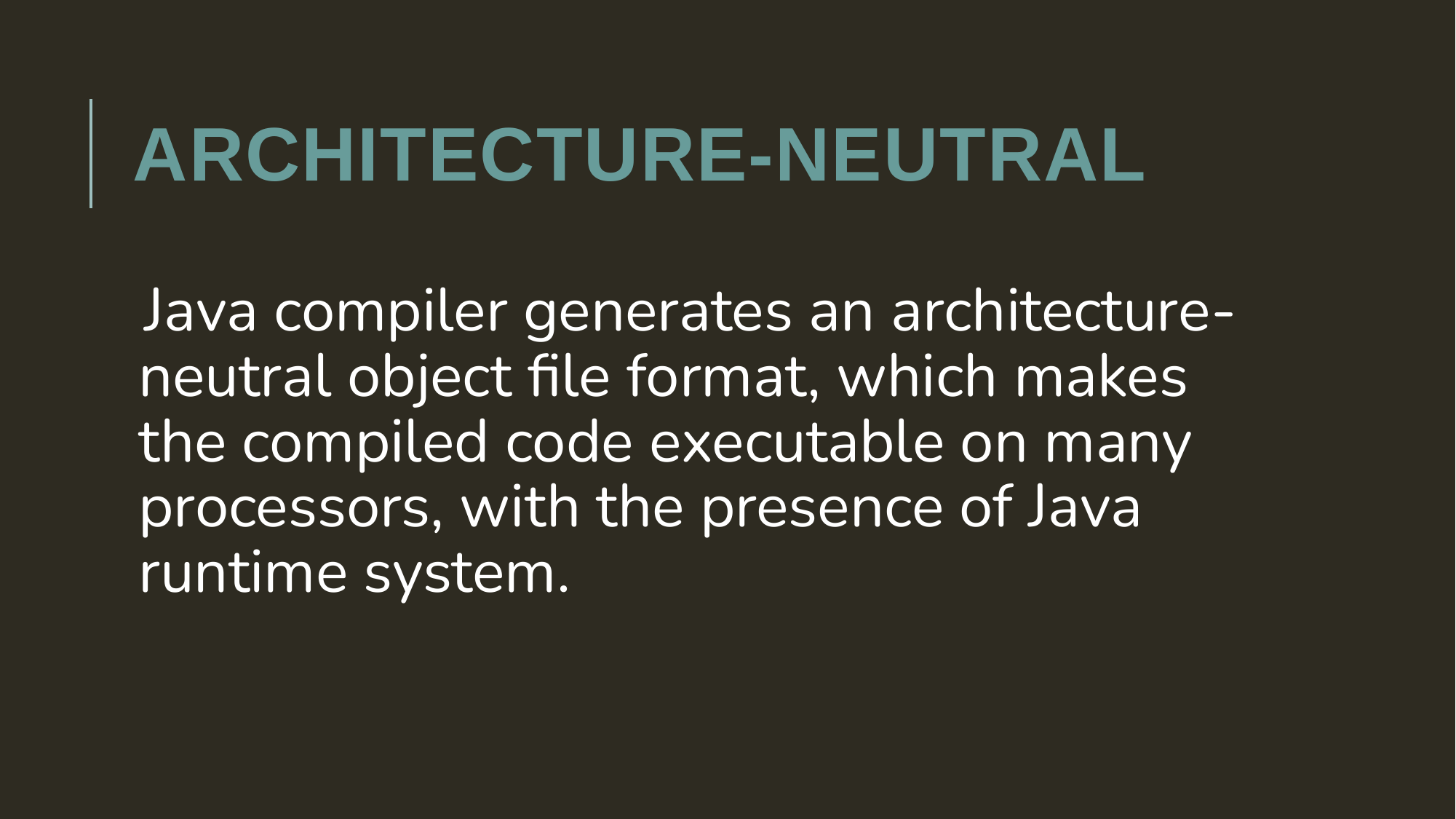

# Architecture-neutral
Java compiler generates an architecture-neutral object file format, which makes the compiled code executable on many processors, with the presence of Java runtime system.